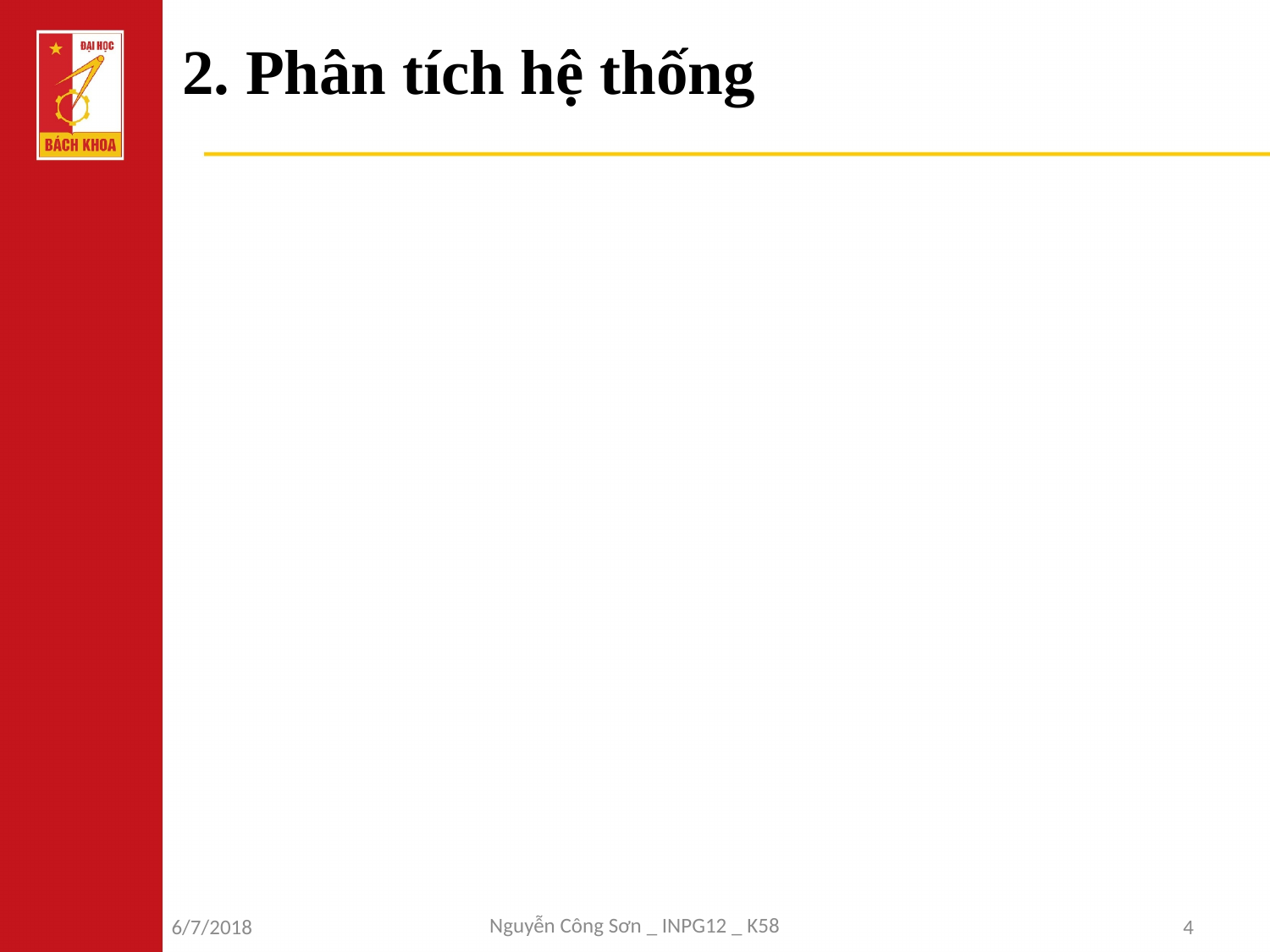

# 2. Phân tích hệ thống

Nguyễn Công Sơn _ INPG12 _ K58
6/7/2018
4